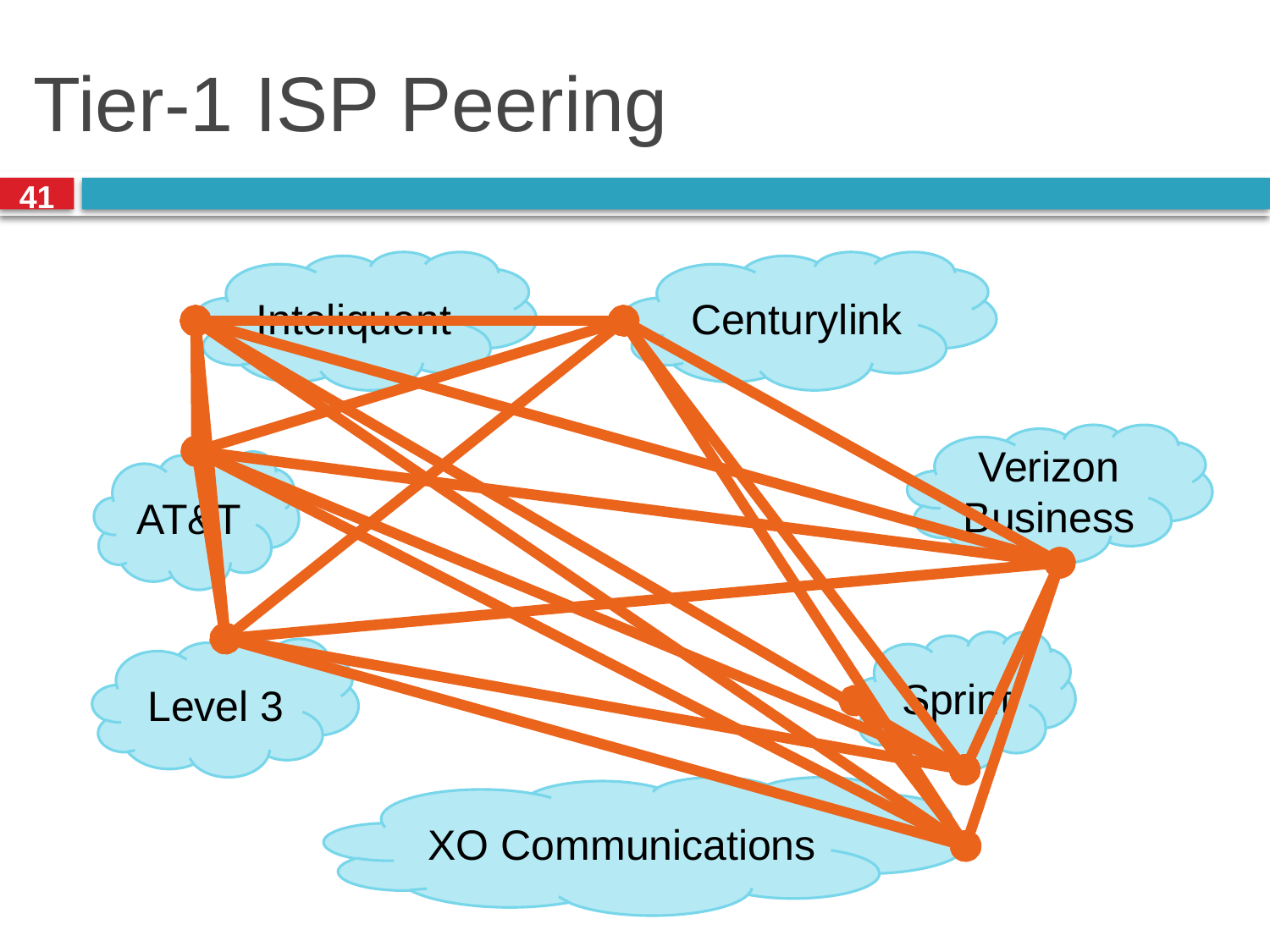

# Tier-1 ISP Peering
41
Inteliquent
Centurylink
Verizon Business
AT&T
Sprint
Level 3
XO Communications